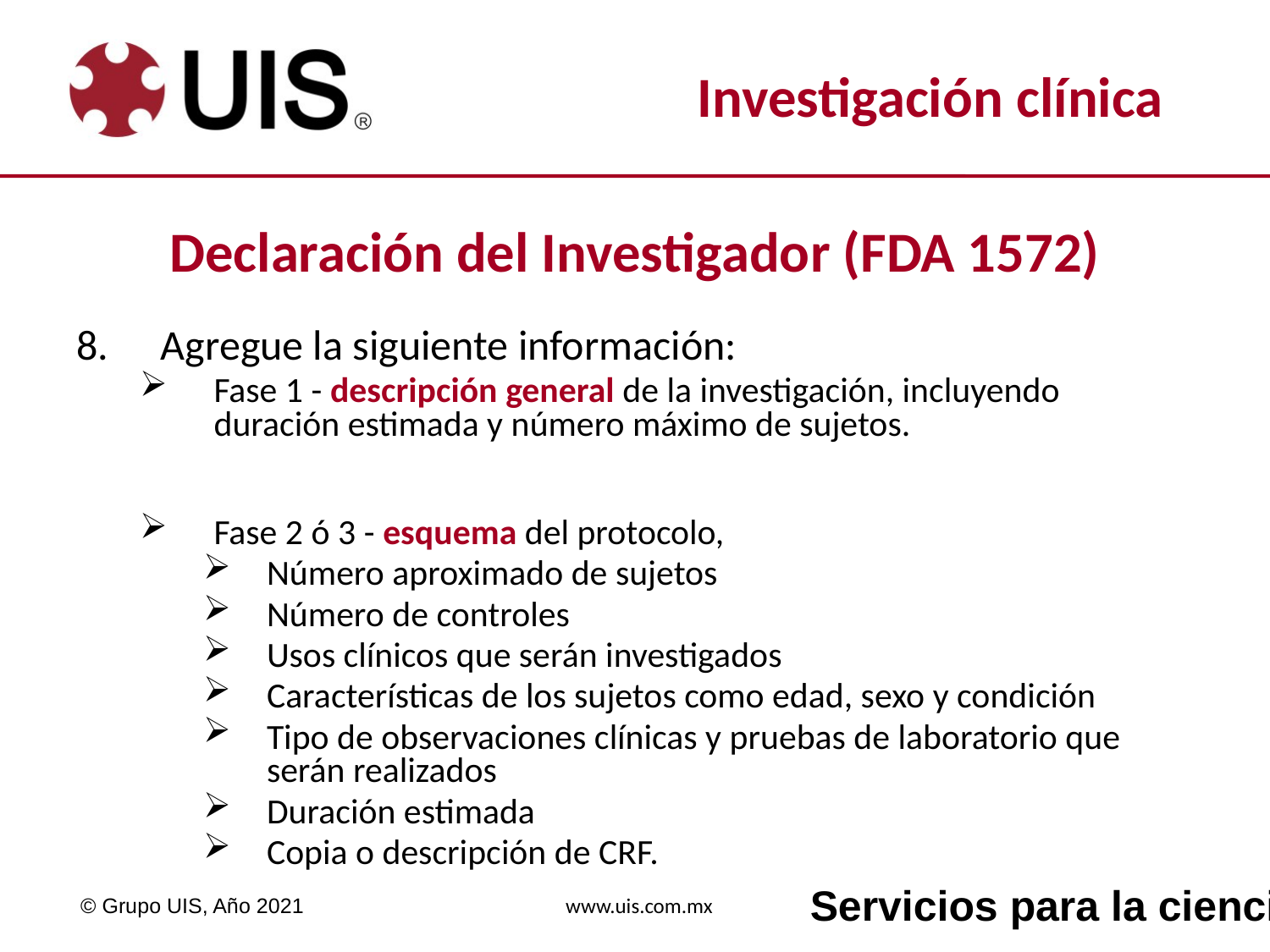

Declaración del Investigador (FDA 1572)

Agregue la siguiente información:
Fase 1 - descripción general de la investigación, incluyendo duración estimada y número máximo de sujetos.

Fase 2 ó 3 - esquema del protocolo,
Número aproximado de sujetos
Número de controles
Usos clínicos que serán investigados
Características de los sujetos como edad, sexo y condición
Tipo de observaciones clínicas y pruebas de laboratorio que serán realizados
Duración estimada
Copia o descripción de CRF.